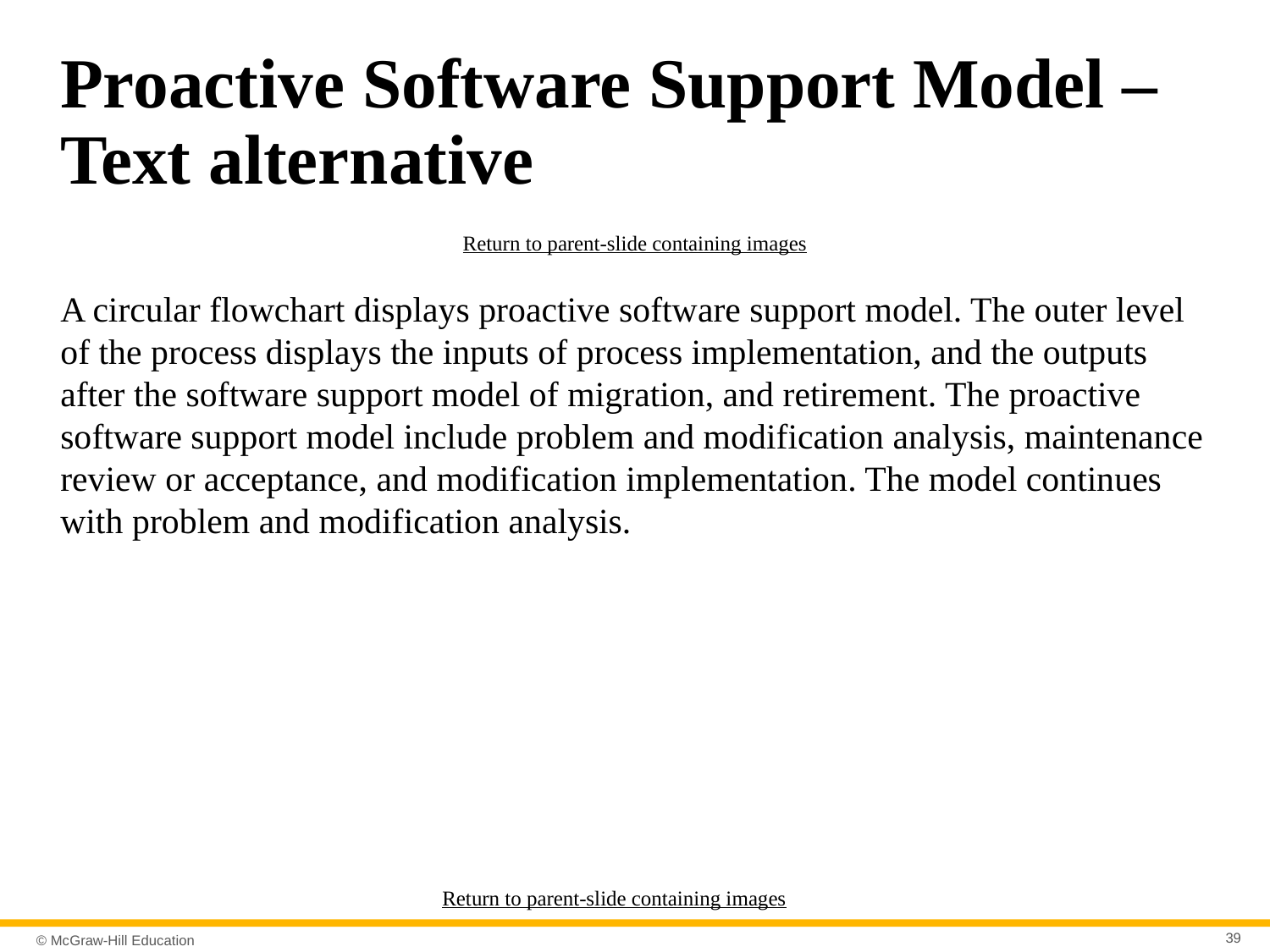

# Proactive Software Support Model – Text alternative
Return to parent-slide containing images
A circular flowchart displays proactive software support model. The outer level of the process displays the inputs of process implementation, and the outputs after the software support model of migration, and retirement. The proactive software support model include problem and modification analysis, maintenance review or acceptance, and modification implementation. The model continues with problem and modification analysis.
Return to parent-slide containing images
39